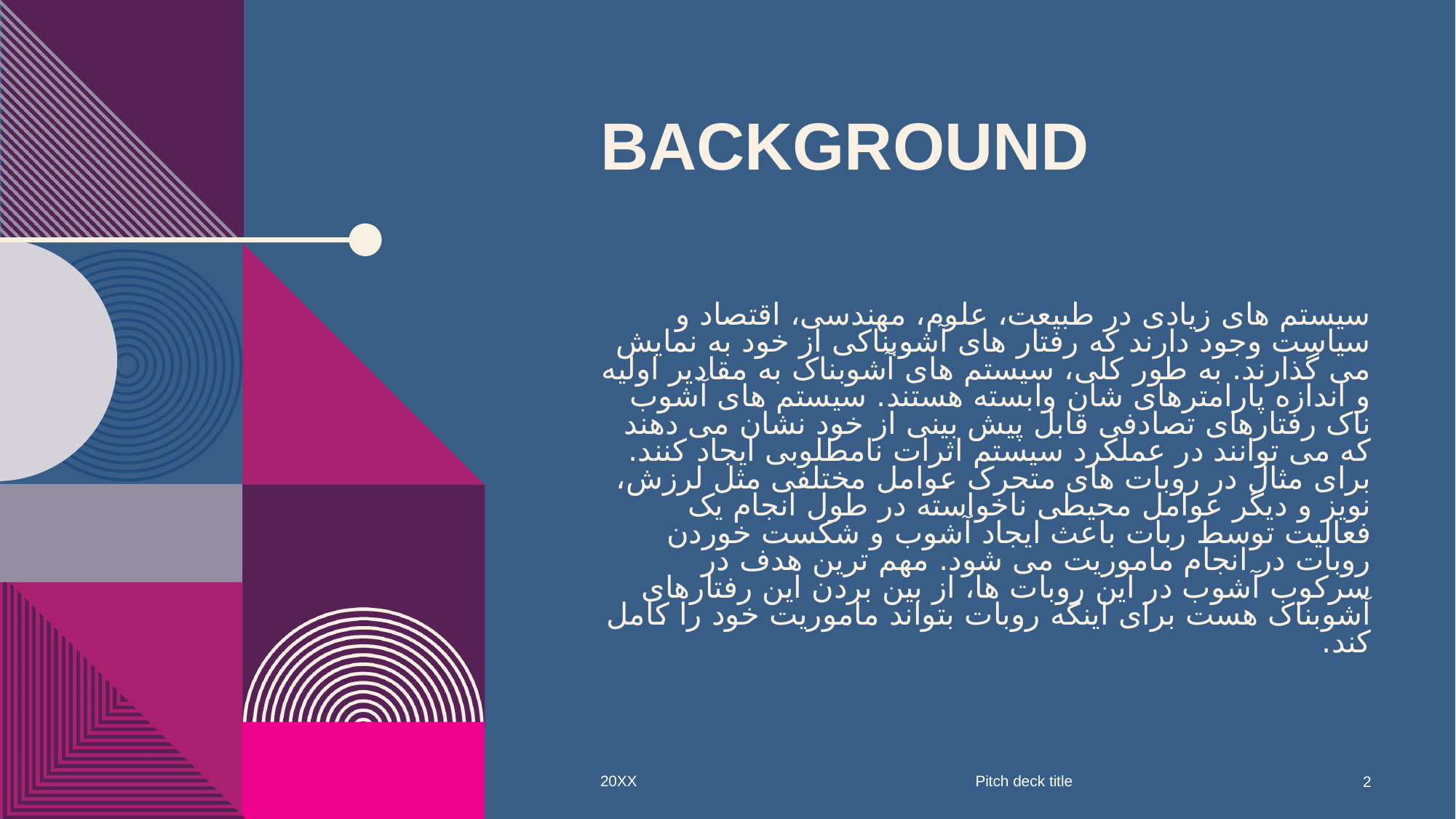

# Background
سیستم های زیادی در طبیعت، علوم، مهندسی، اقتصاد و سیاست وجود دارند که رفتار های آشوبناکی از خود به نمایش می گذارند. به طور کلی، سیستم های آشوبناک به مقادیر اولیه و اندازه پارامترهای شان وابسته هستند. سیستم های آشوب ناک رفتارهای تصادفی قابل پیش بینی از خود نشان می دهند که می توانند در عملکرد سیستم اثرات نامطلوبی ایجاد کنند. برای مثال در روبات های متحرک عوامل مختلفی مثل لرزش، نویز و دیگر عوامل محیطی ناخواسته در طول انجام یک فعالیت توسط ربات باعث ایجاد آشوب و شکست خوردن روبات در انجام ماموریت می شود. مهم ترین هدف در سرکوب آشوب در این روبات ها، از بین بردن این رفتارهای آشوبناک هست برای اینکه روبات بتواند ماموریت خود را کامل کند.
Pitch deck title
20XX
2